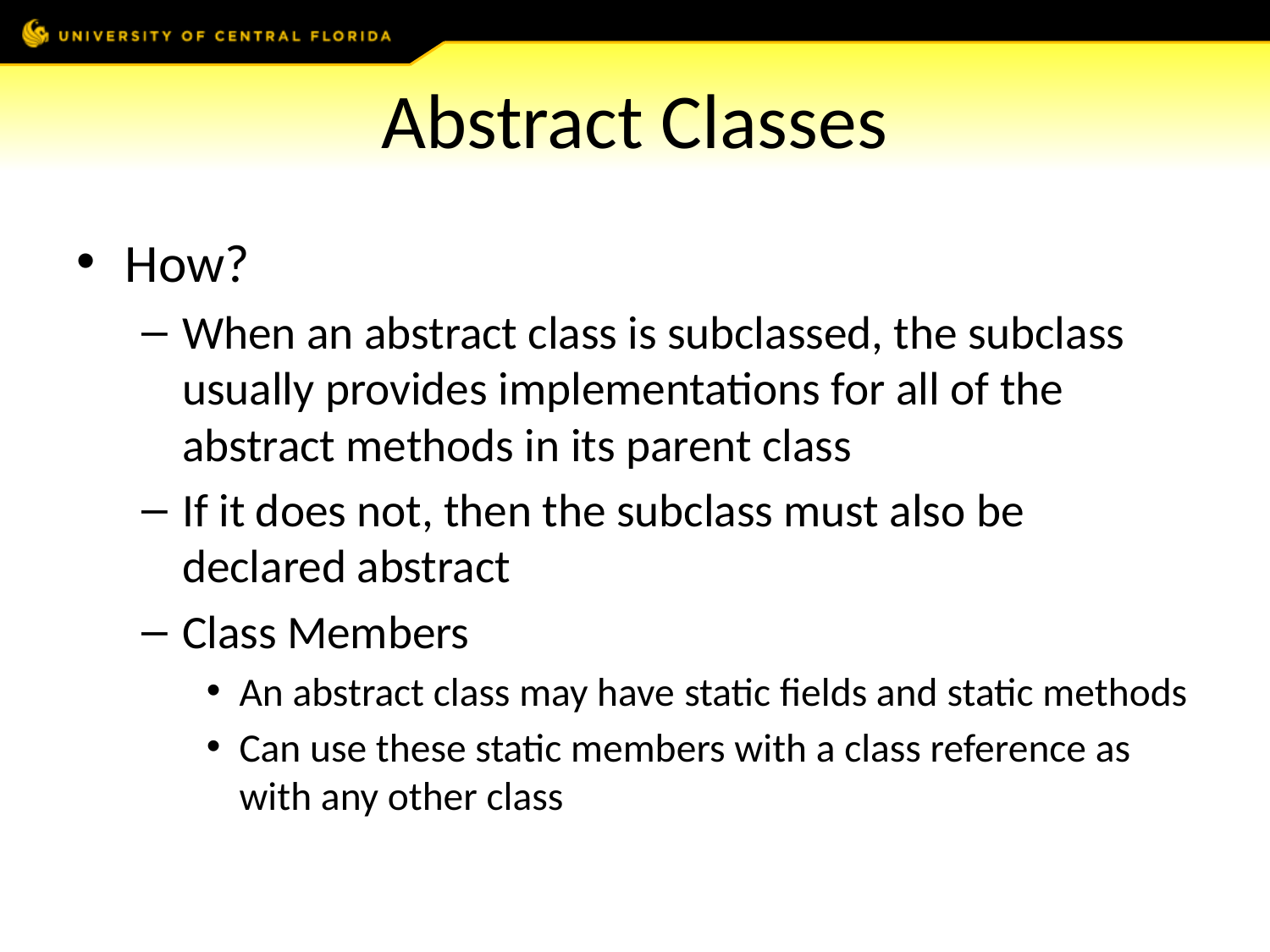

# Abstract Classes
How?
When an abstract class is subclassed, the subclass usually provides implementations for all of the abstract methods in its parent class
If it does not, then the subclass must also be declared abstract
Class Members
An abstract class may have static fields and static methods
Can use these static members with a class reference as with any other class